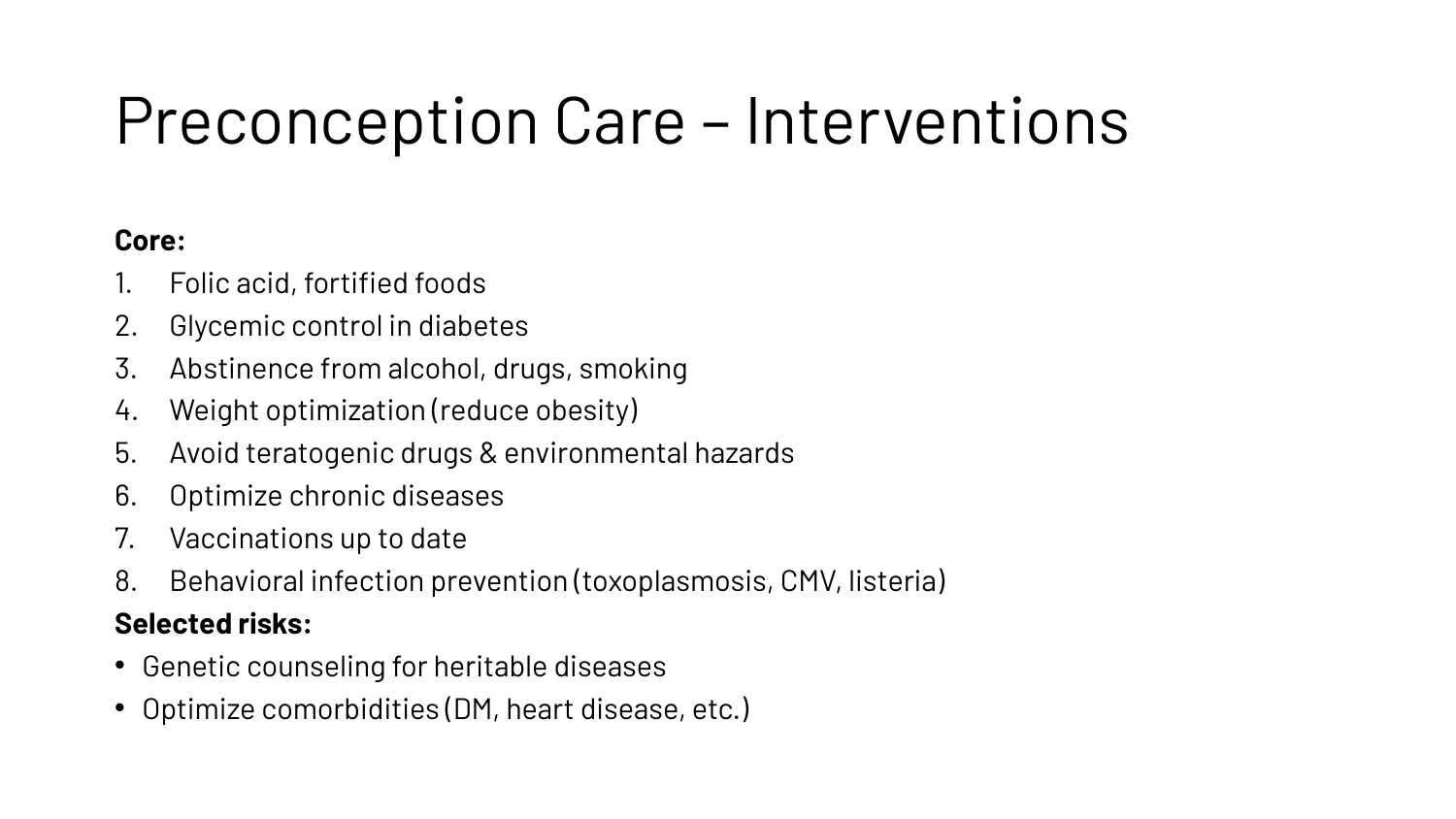

# Preconception Care – Interventions
Core:
Folic acid, fortified foods
Glycemic control in diabetes
Abstinence from alcohol, drugs, smoking
Weight optimization (reduce obesity)
Avoid teratogenic drugs & environmental hazards
Optimize chronic diseases
Vaccinations up to date
Behavioral infection prevention (toxoplasmosis, CMV, listeria)
Selected risks:
Genetic counseling for heritable diseases
Optimize comorbidities (DM, heart disease, etc.)